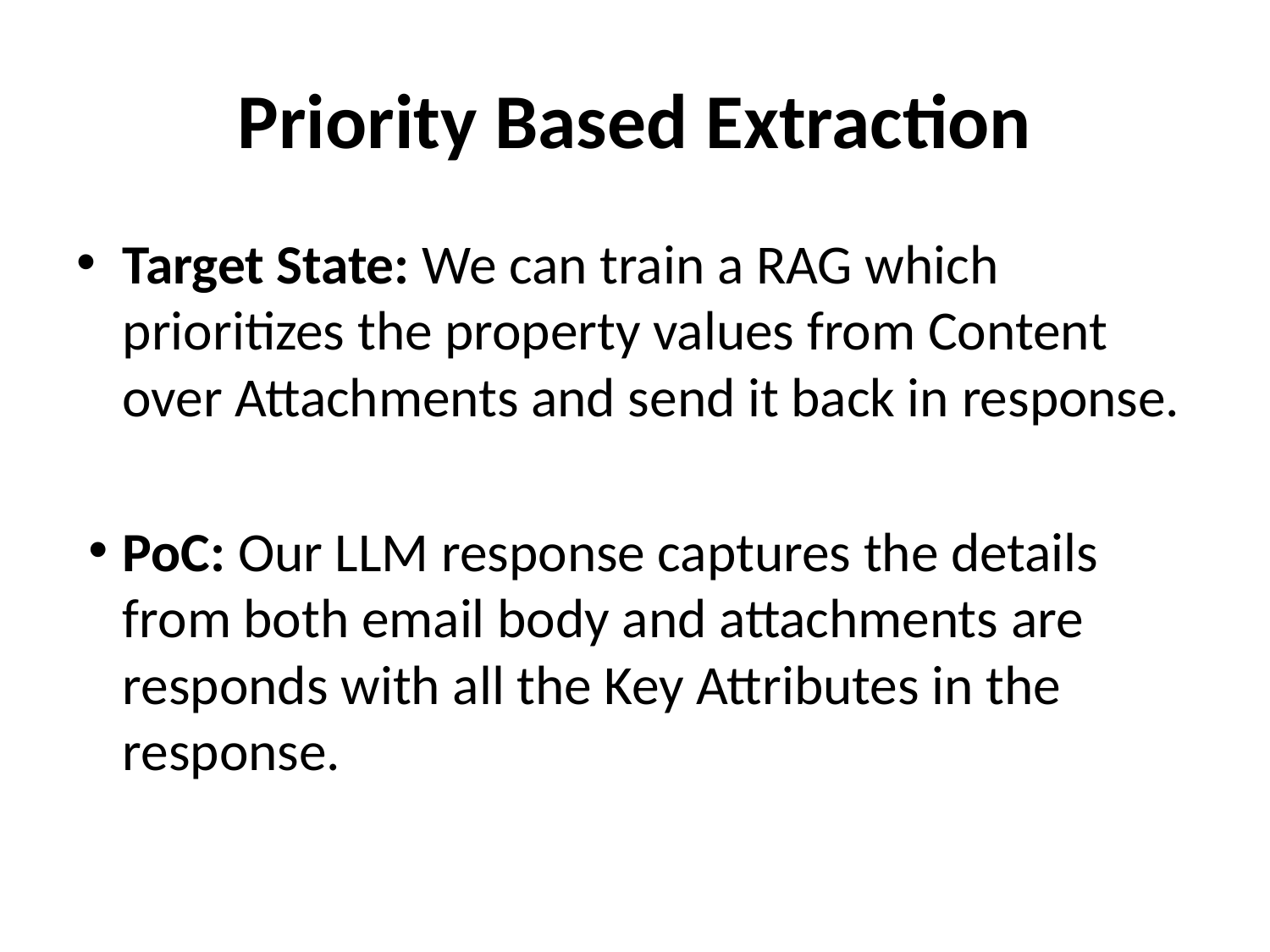

# Priority Based Extraction
Target State: We can train a RAG which prioritizes the property values from Content over Attachments and send it back in response.

PoC: Our LLM response captures the details from both email body and attachments are responds with all the Key Attributes in the response.